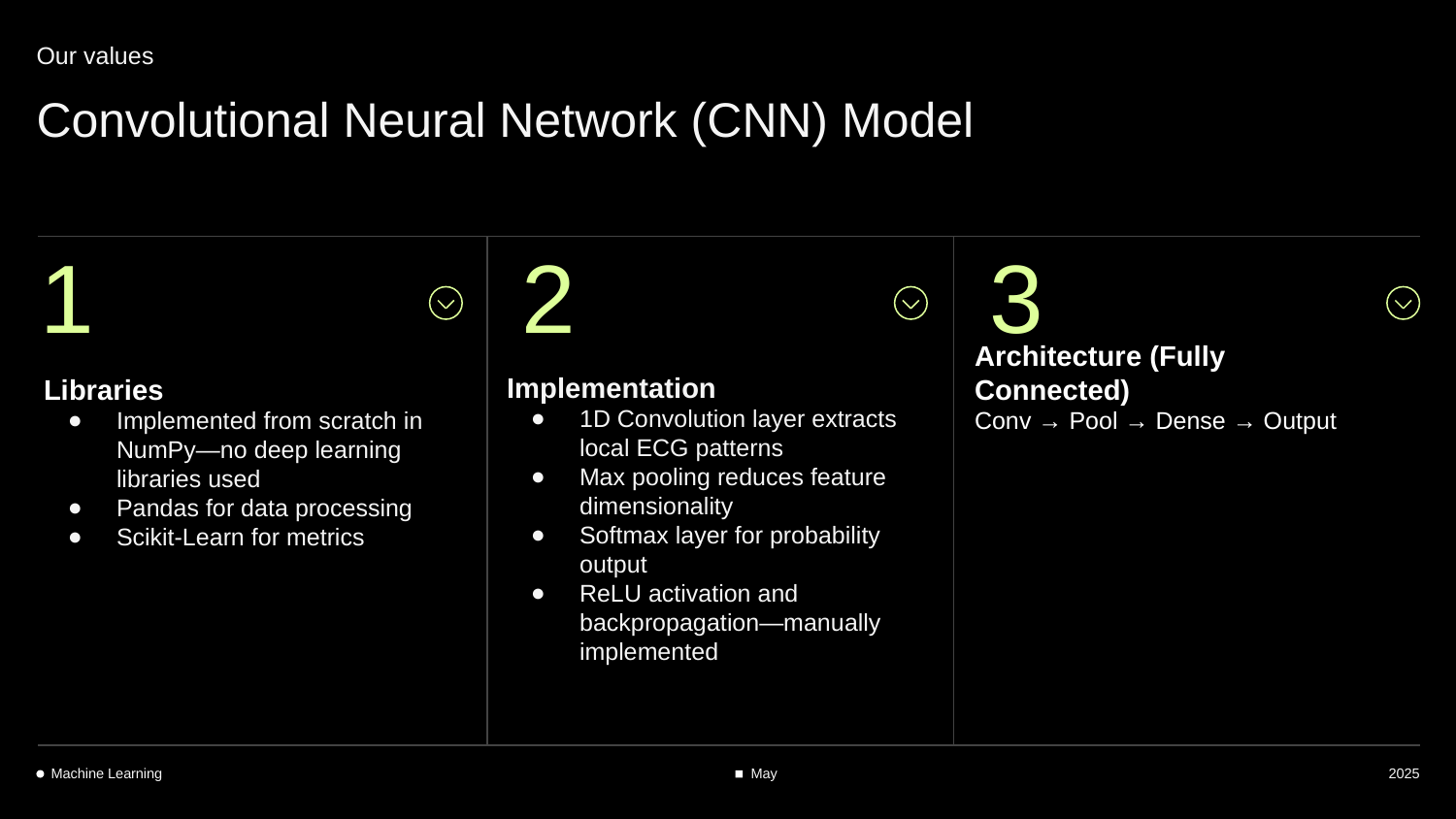

Our values
# Convolutional Neural Network (CNN) Model
1
2
3
Implementation
1D Convolution layer extracts local ECG patterns
Max pooling reduces feature dimensionality
Softmax layer for probability output
ReLU activation and backpropagation—manually implemented

Architecture (Fully Connected)
Conv → Pool → Dense → Output
Libraries
Implemented from scratch in NumPy—no deep learning libraries used
Pandas for data processing
Scikit-Learn for metrics
Machine Learning
May
2025